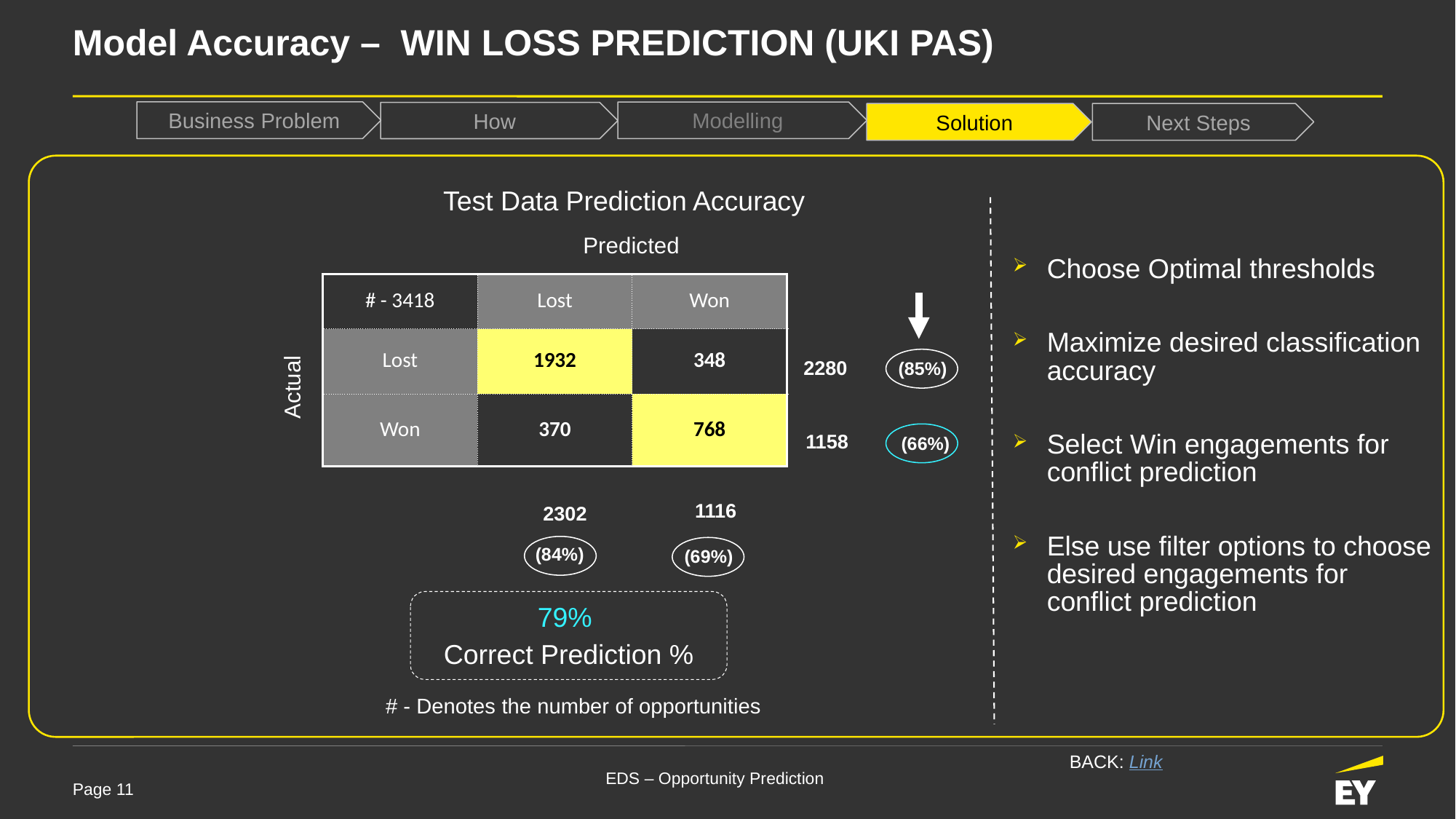

# Model Accuracy –  WIN LOSS PREDICTION (UKI PAS)
Business Problem

Modelling

How

Next Steps

Solution

Test Data Prediction Accuracy
Predicted
Choose Optimal thresholds

Maximize desired classification accuracy

Select Win engagements for conflict prediction

Else use filter options to choose desired engagements for conflict prediction
| # - 3418 | Lost | Won |
| --- | --- | --- |
| Lost | 1932 | 348 |
| Won | 370 | 768 |
(85%)
(66%)
2280

Actual
1158

1116
2302

(84%)
(69%)

79%
Correct Prediction %
# - Denotes the number of opportunities
BACK: Link